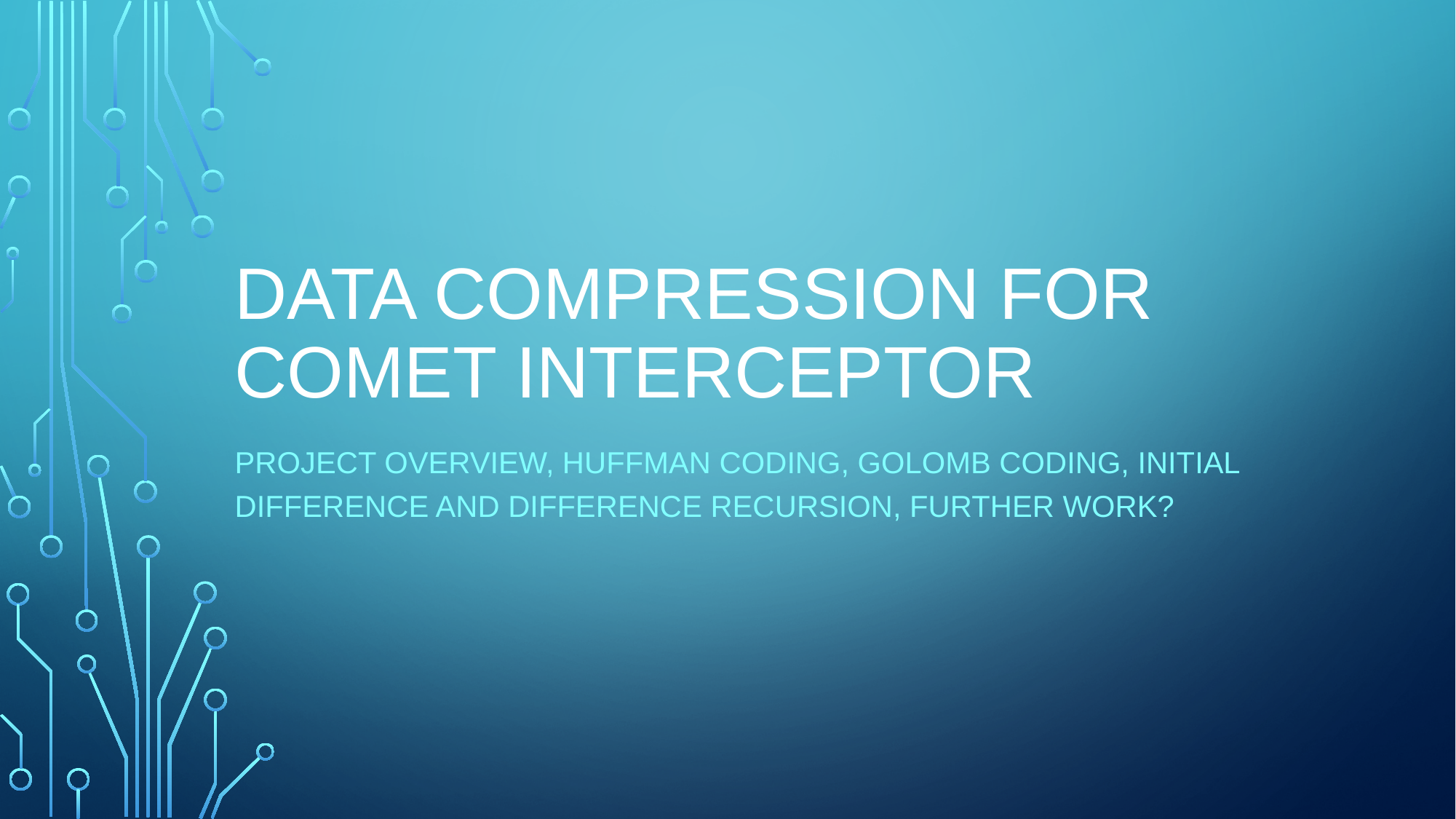

# Data Compression for comet interceptor
Project overview, Huffman coding, golomb coding, initial difference and difference recursion, further work?